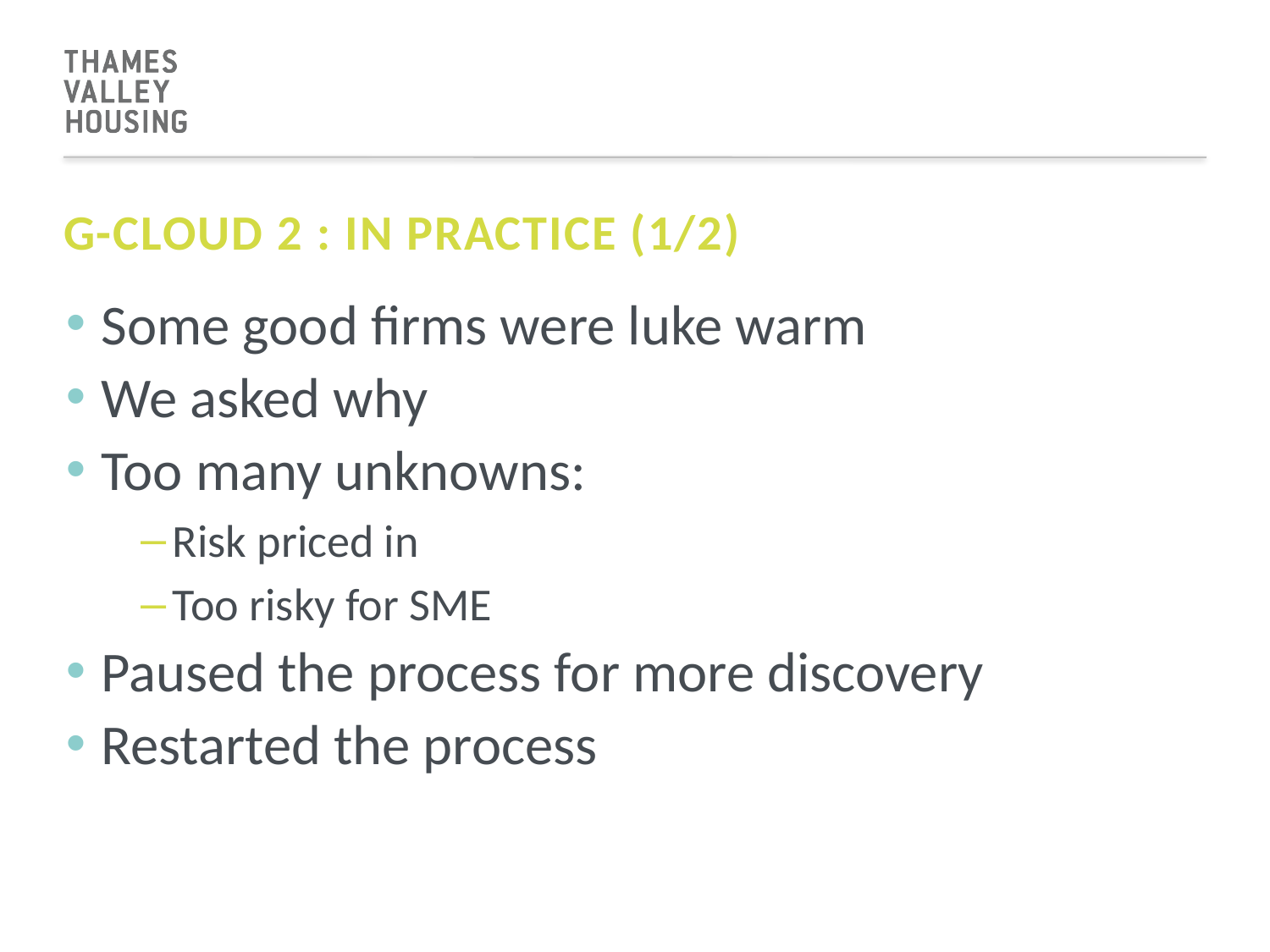

# G-cloud 2 : IN PRACTICE (1/2)
Some good firms were luke warm
We asked why
Too many unknowns:
Risk priced in
Too risky for SME
Paused the process for more discovery
Restarted the process